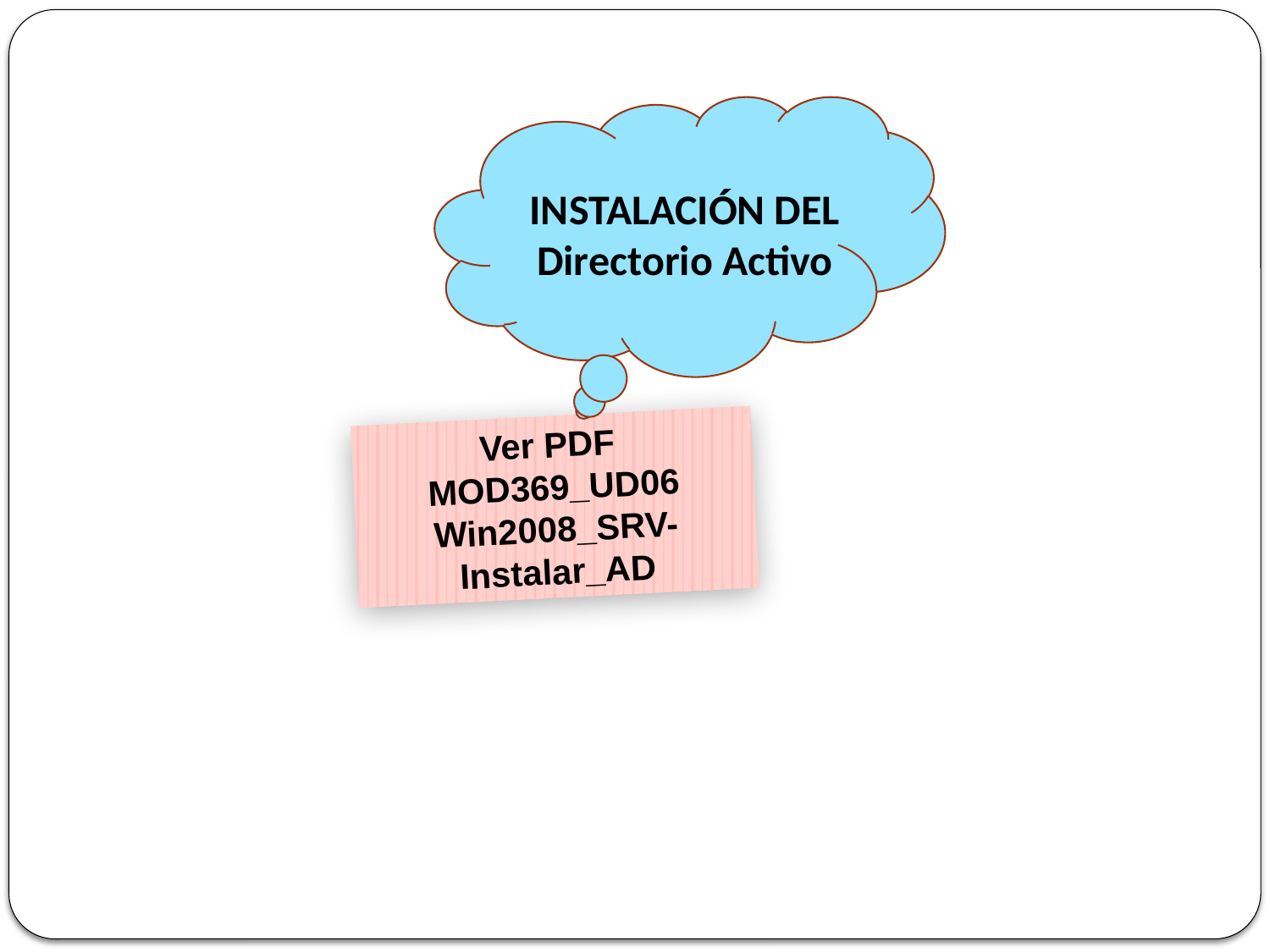

INSTALACIÓN DEL Directorio Activo
Ver PDF
MOD369_UD06 Win2008_SRV-Instalar_AD